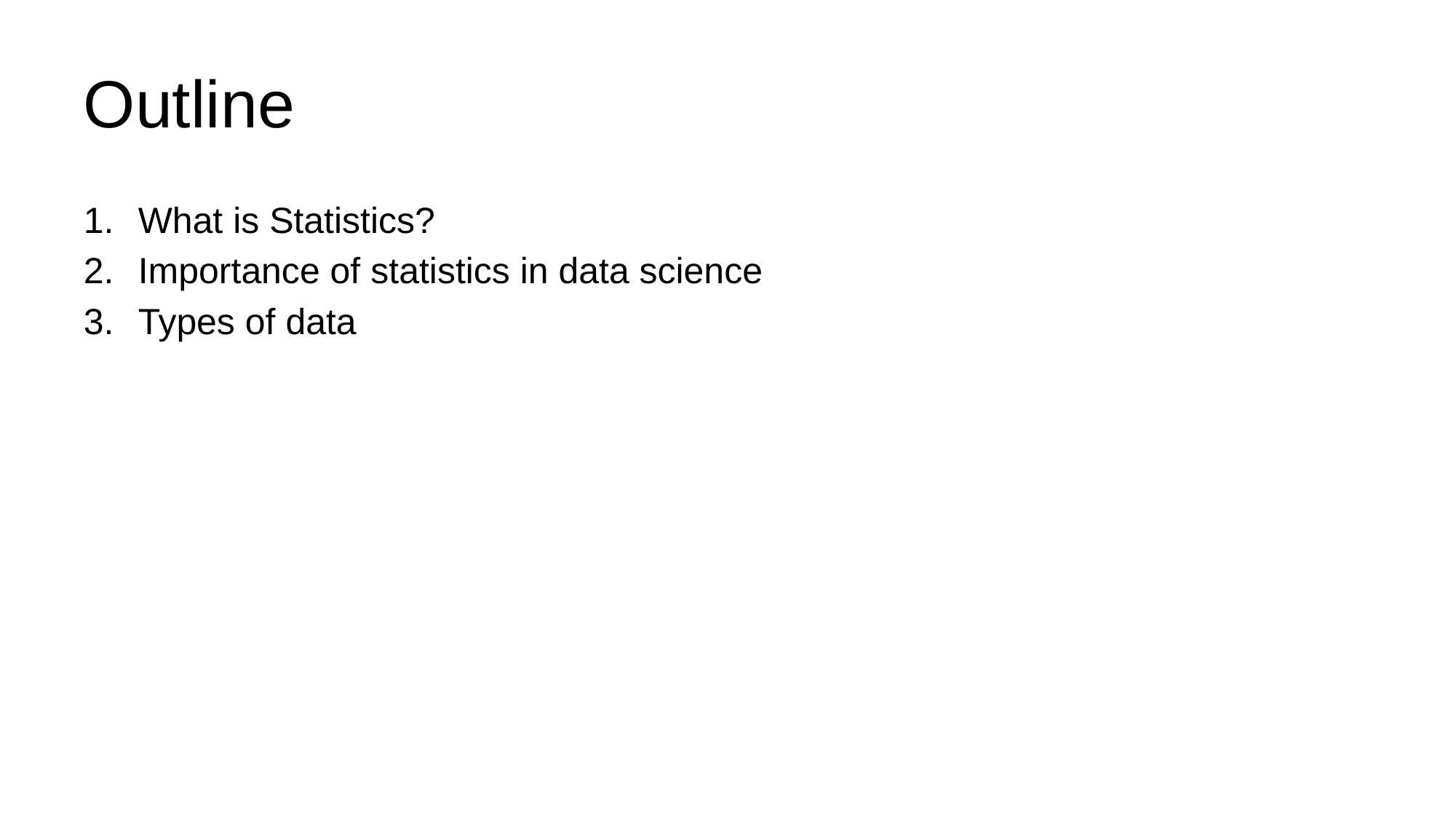

# Outline
What is Statistics?
Importance of statistics in data science
Types of data